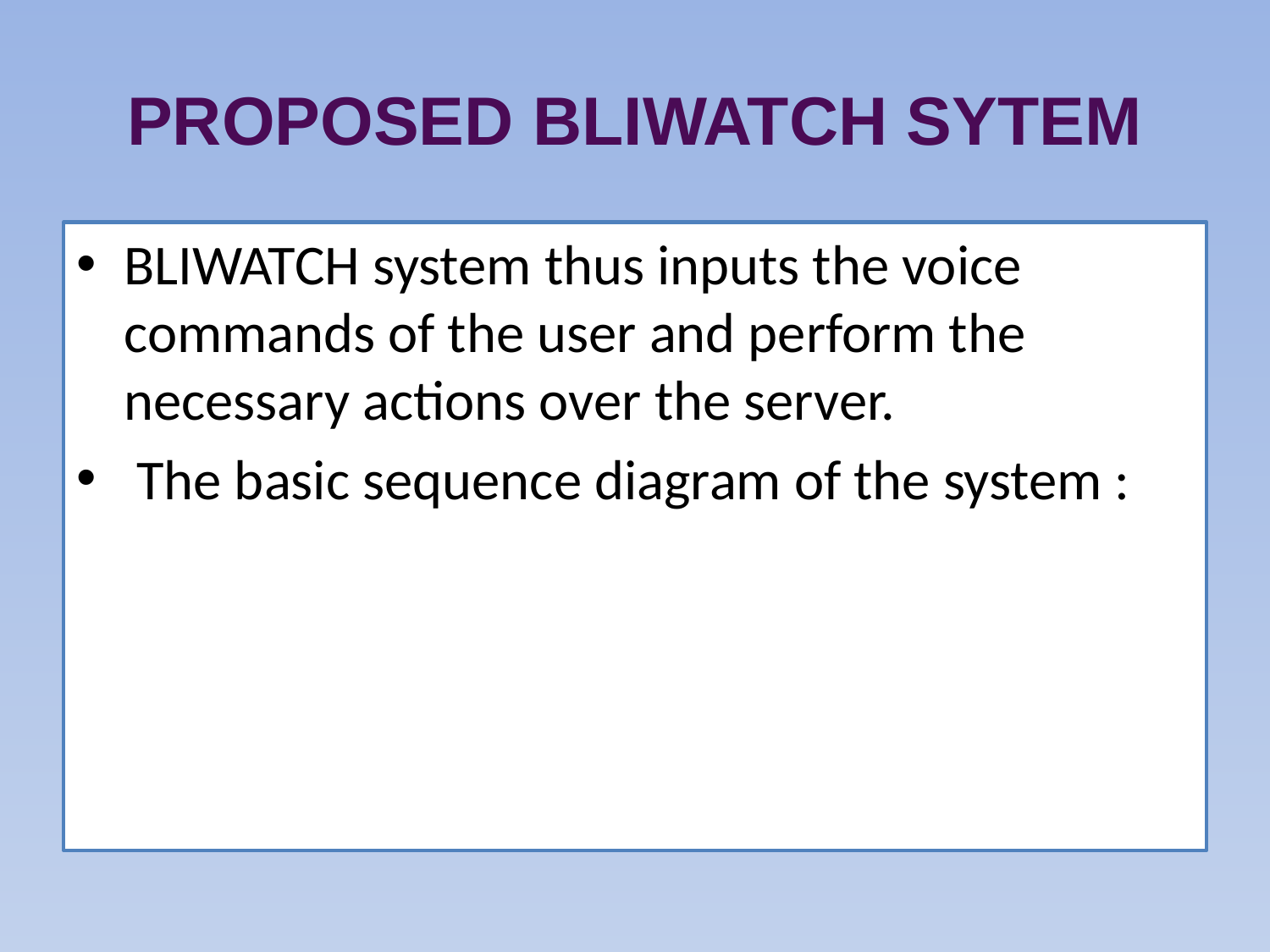

# PROPOSED BLIWATCH SYTEM
BLIWATCH system thus inputs the voice commands of the user and perform the necessary actions over the server.
 The basic sequence diagram of the system :